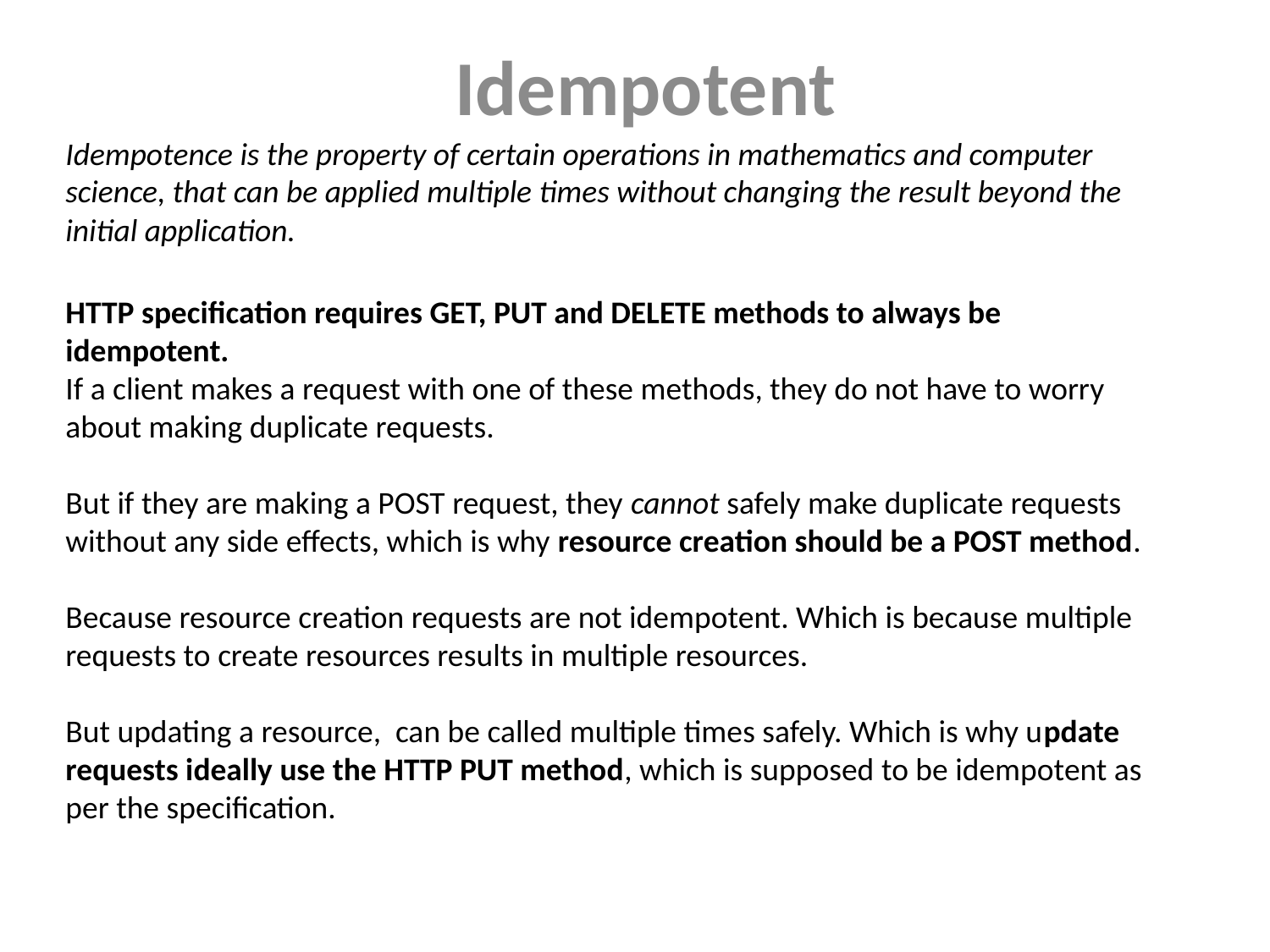

Idempotent
Idempotence is the property of certain operations in mathematics and computer science, that can be applied multiple times without changing the result beyond the initial application.

HTTP specification requires GET, PUT and DELETE methods to always be idempotent.
If a client makes a request with one of these methods, they do not have to worry about making duplicate requests.

But if they are making a POST request, they cannot safely make duplicate requests without any side effects, which is why resource creation should be a POST method.

Because resource creation requests are not idempotent. Which is because multiple requests to create resources results in multiple resources.

But updating a resource,  can be called multiple times safely. Which is why update requests ideally use the HTTP PUT method, which is supposed to be idempotent as per the specification.